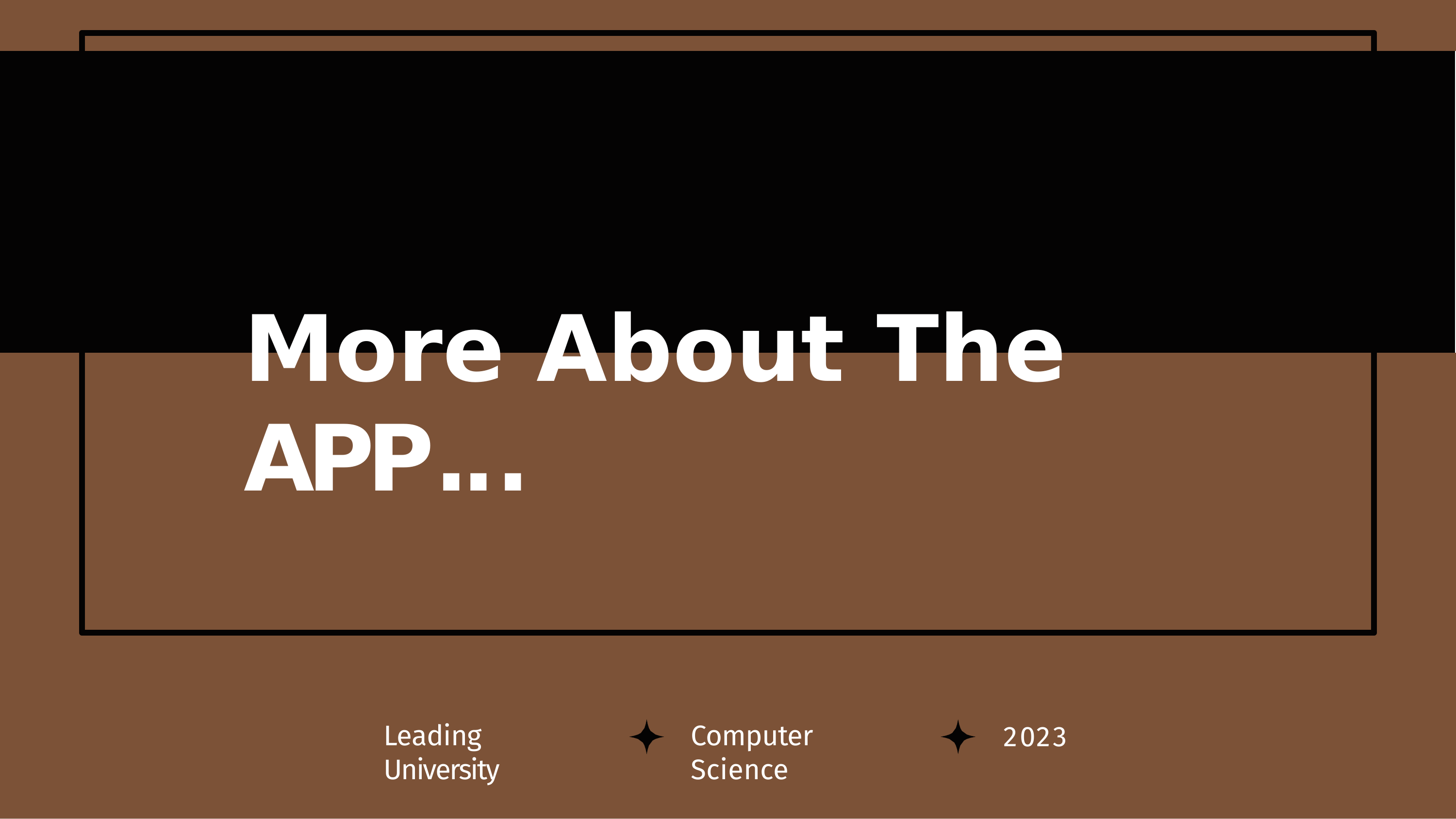

# More About The APP...

Leading University
Computer Science
2023